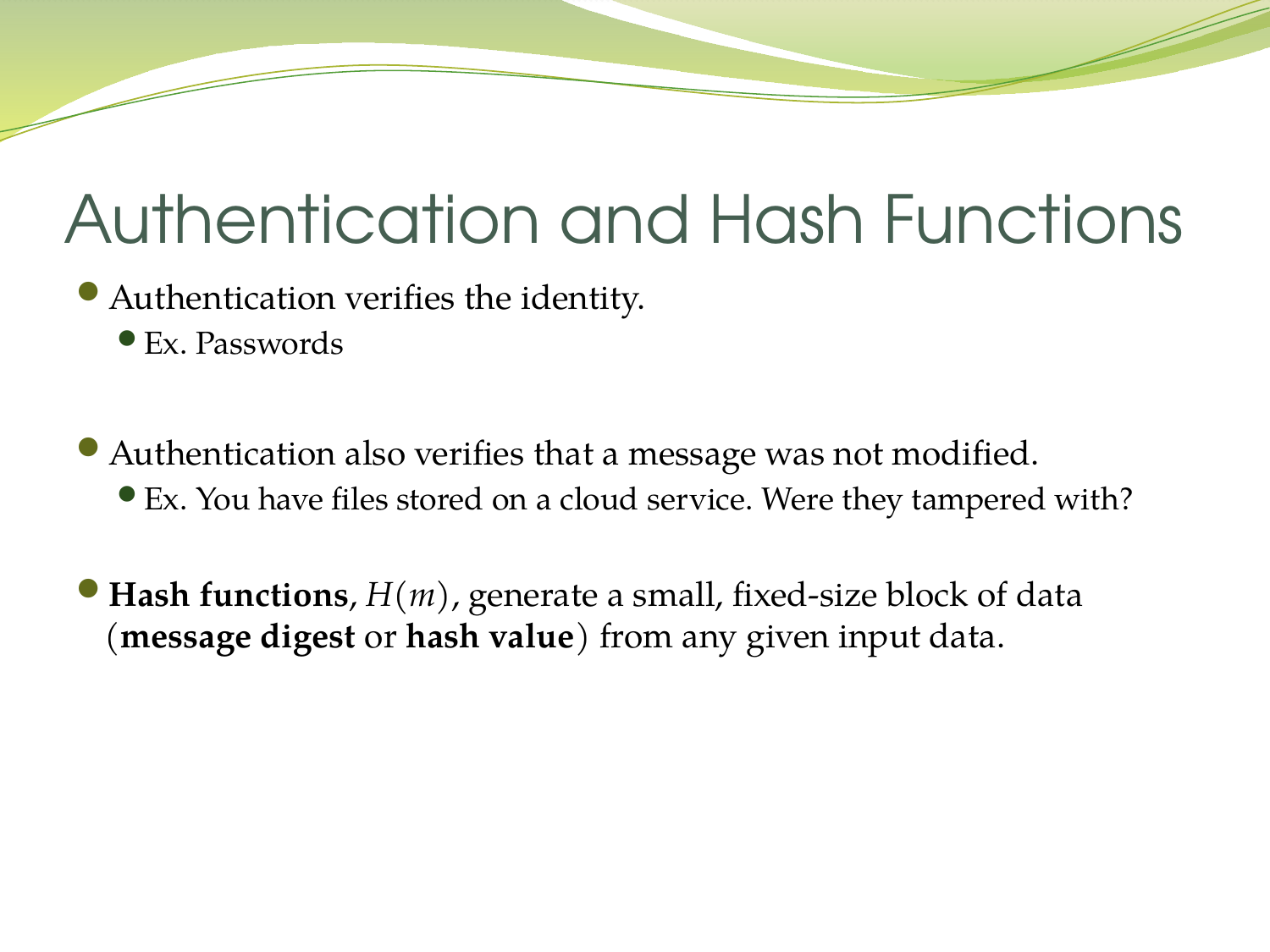

# Authentication and Hash Functions
Authentication verifies the identity.
Ex. Passwords

Authentication also verifies that a message was not modified.
Ex. You have files stored on a cloud service. Were they tampered with?

Hash functions, H(m), generate a small, fixed-size block of data (message digest or hash value) from any given input data.